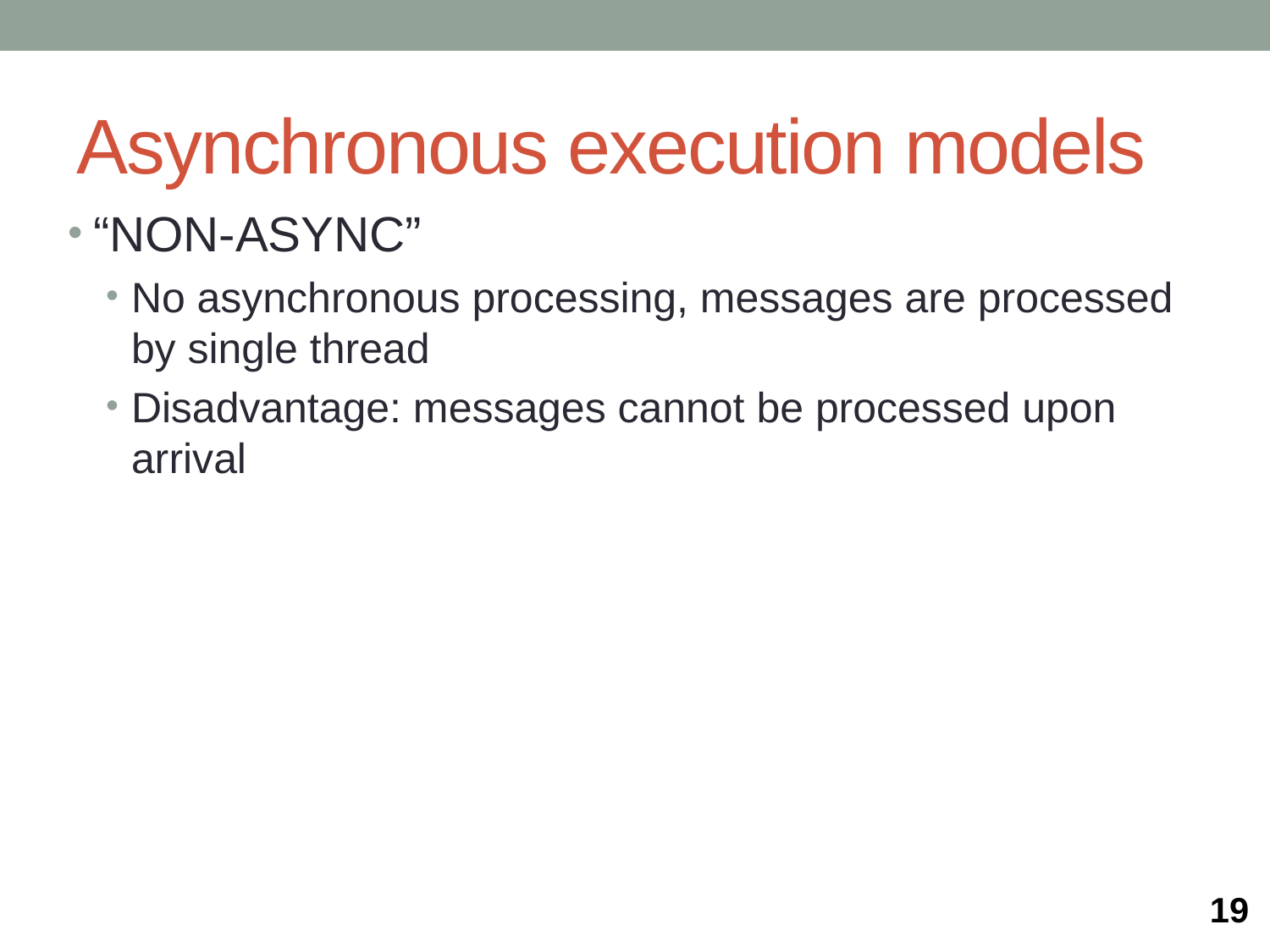

# Asynchronous execution models
“NON-ASYNC”
No asynchronous processing, messages are processed by single thread
Disadvantage: messages cannot be processed upon arrival
19